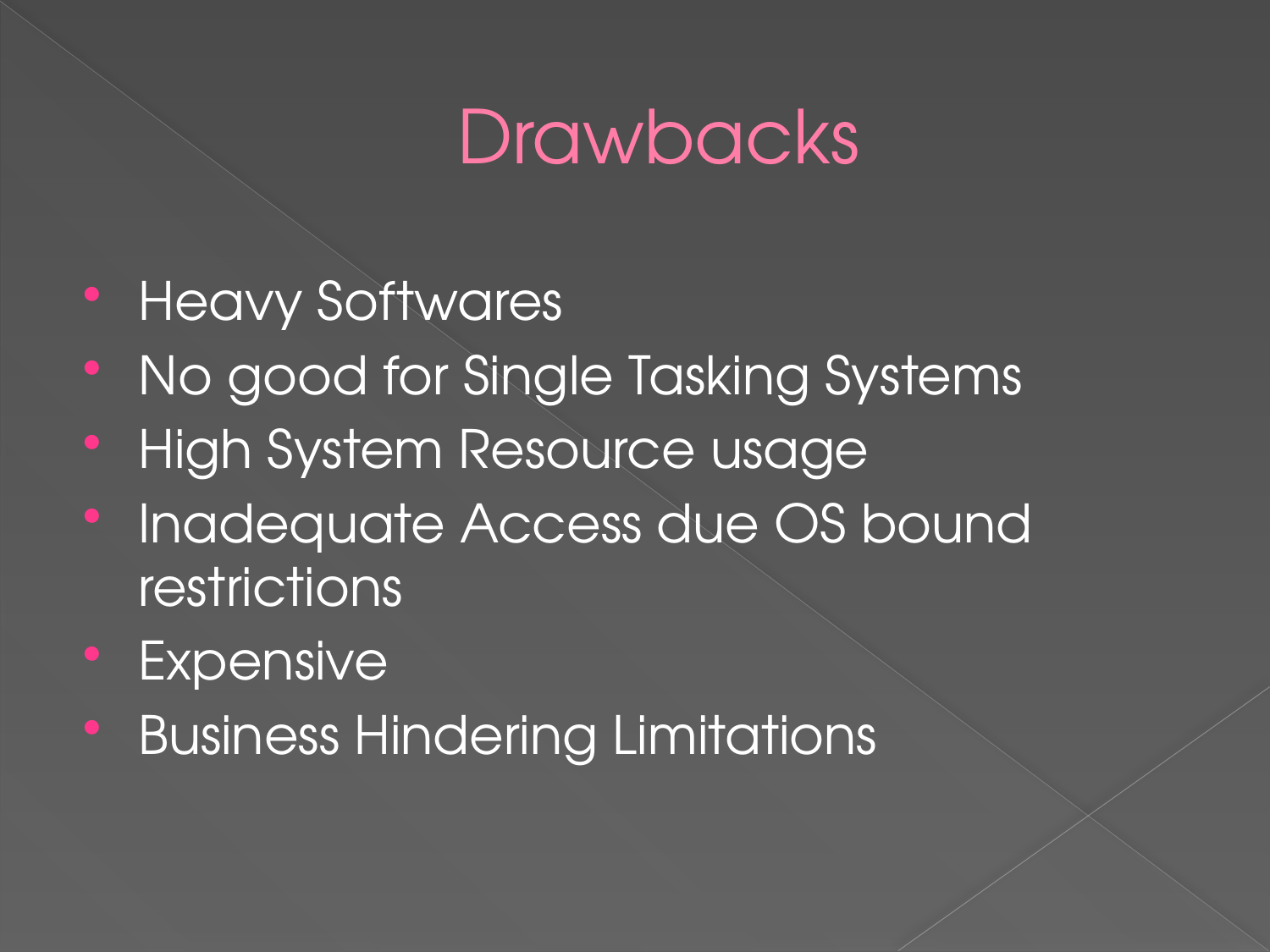

# Drawbacks
Heavy Softwares
No good for Single Tasking Systems
High System Resource usage
Inadequate Access due OS bound restrictions
Expensive
Business Hindering Limitations